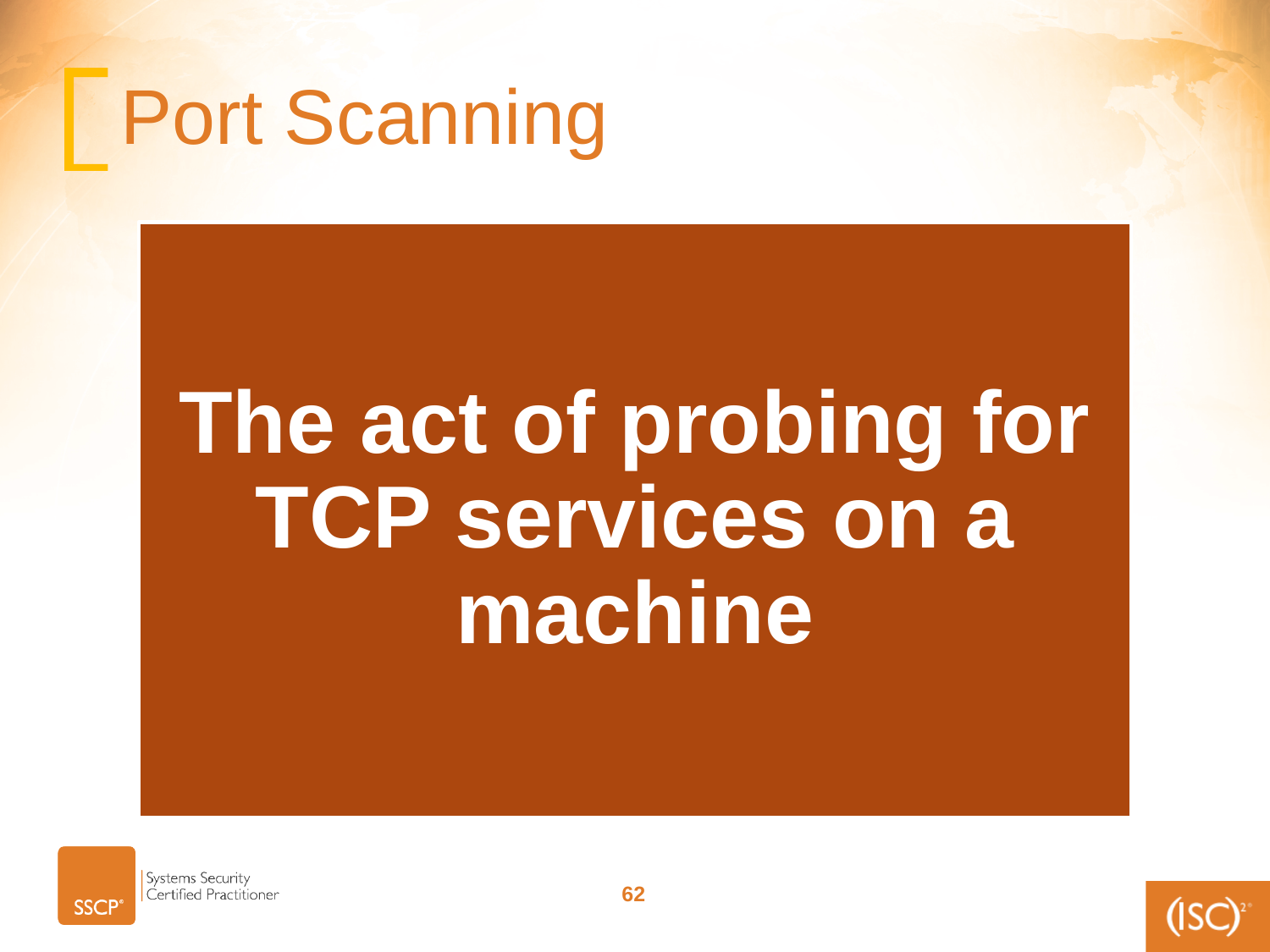

# Port Scanning
The act of probing for TCP services on a machine